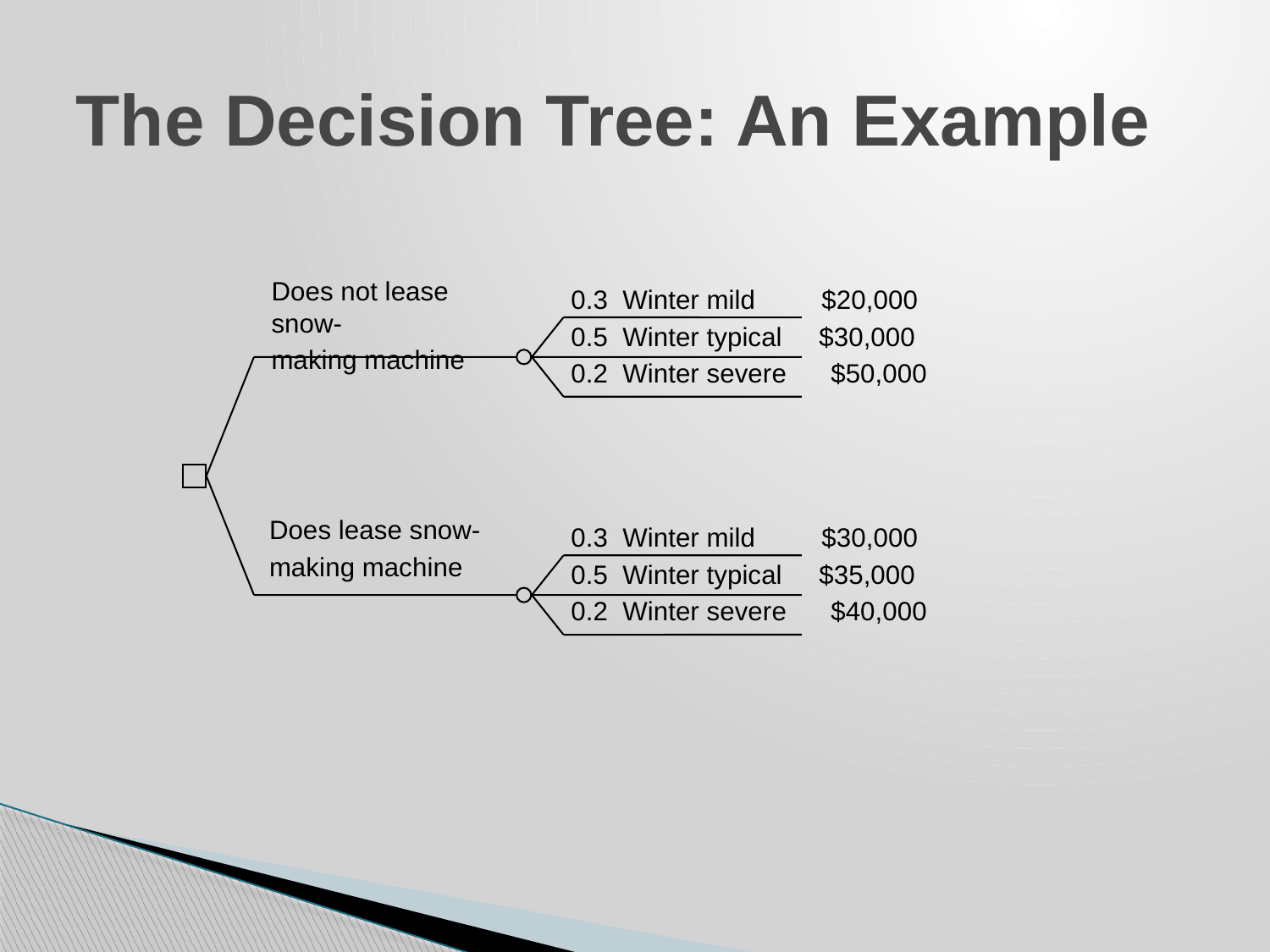

# The Decision Tree: An Example
Does not lease snow-
making machine
0.3  Winter mild         $20,000
0.5  Winter typical     $30,000
0.2  Winter severe      $50,000

Does lease snow-
making machine
0.3  Winter mild         $30,000
0.5  Winter typical     $35,000
0.2  Winter severe      $40,000